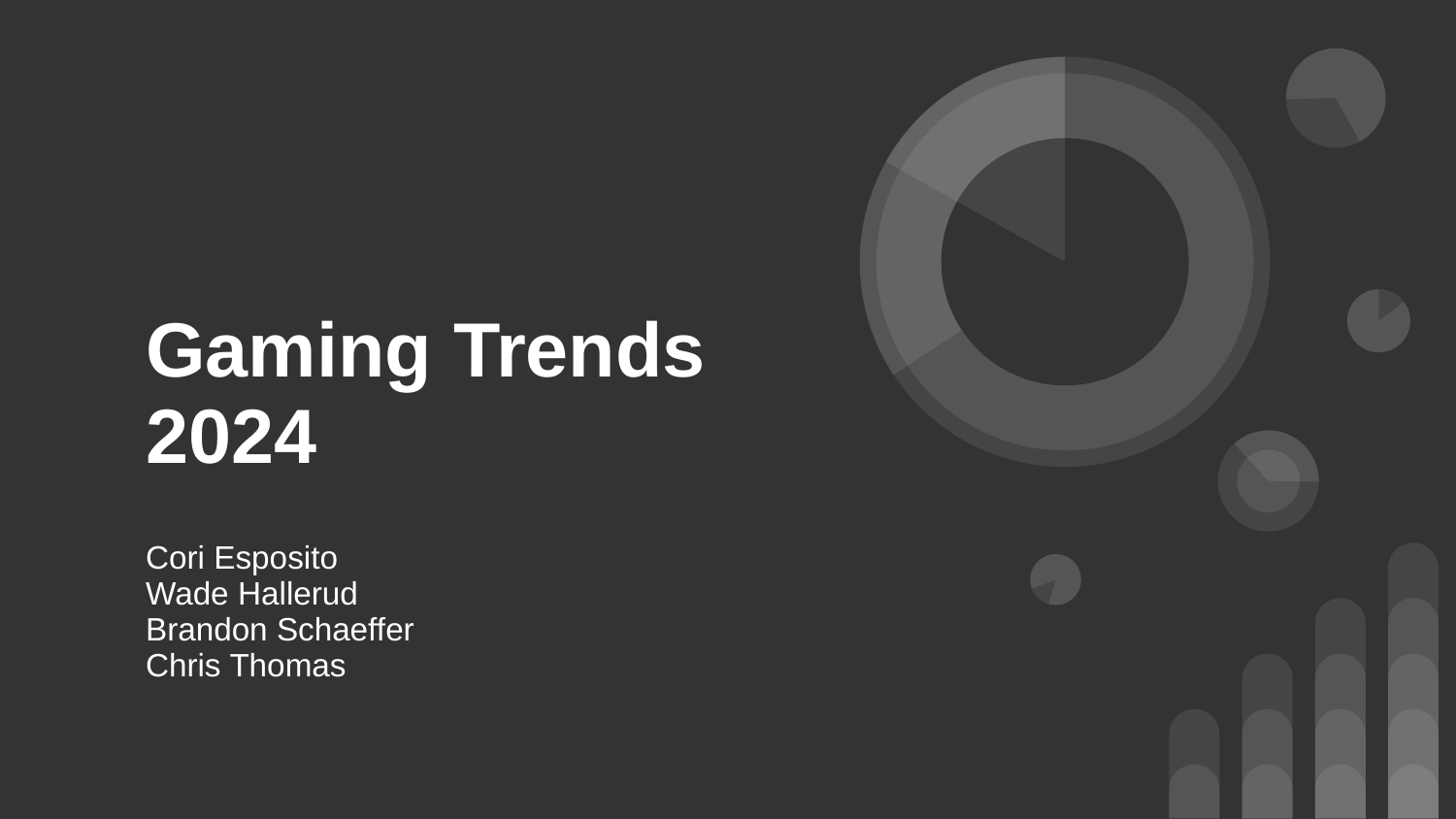

# Gaming Trends 2024
Cori Esposito
Wade Hallerud
Brandon Schaeffer
Chris Thomas